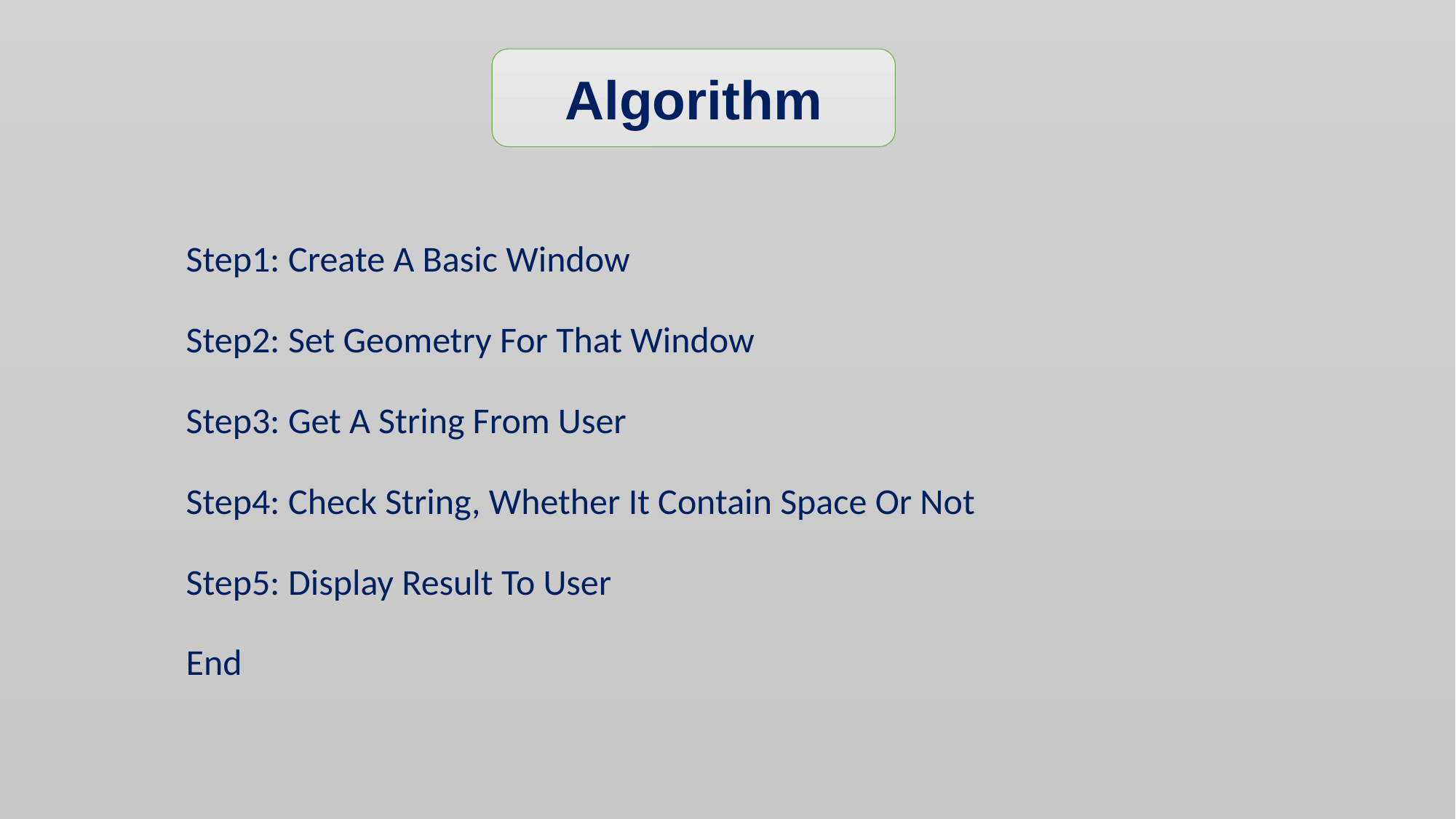

Algorithm
Step1: Create A Basic Window
Step2: Set Geometry For That Window
Step3: Get A String From User
Step4: Check String, Whether It Contain Space Or Not
Step5: Display Result To User
End